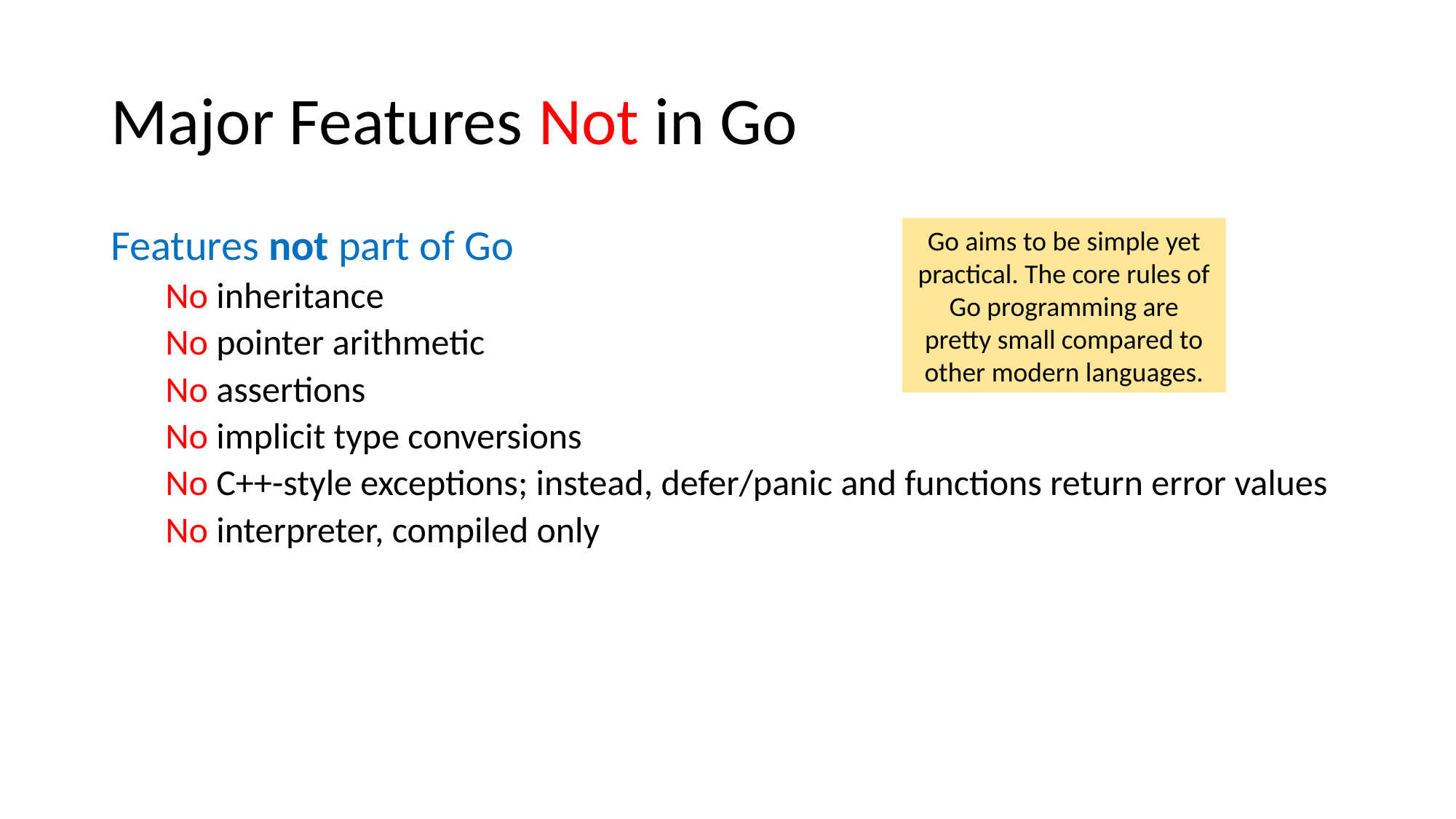

# Major Features Not in Go
Features not part of Go
No inheritance
No pointer arithmetic
No assertions
No implicit type conversions
No C++-style exceptions; instead, defer/panic and functions return error values
No interpreter, compiled only
Go aims to be simple yet practical. The core rules of Go programming are pretty small compared to other modern languages.